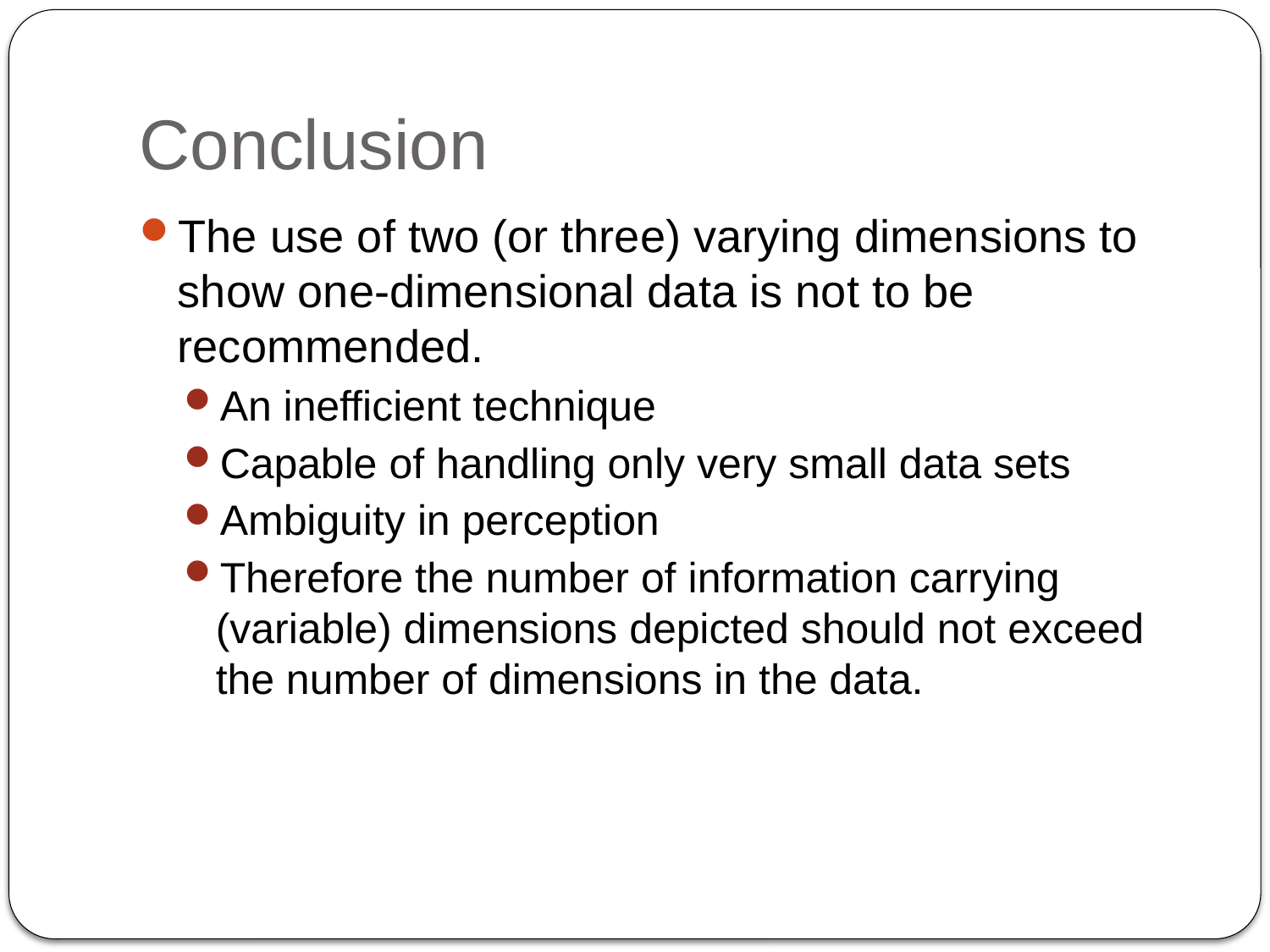

# Conclusion
The use of two (or three) varying dimensions to show one-dimensional data is not to be recommended.
An inefficient technique
Capable of handling only very small data sets
Ambiguity in perception
Therefore the number of information carrying (variable) dimensions depicted should not exceed the number of dimensions in the data.